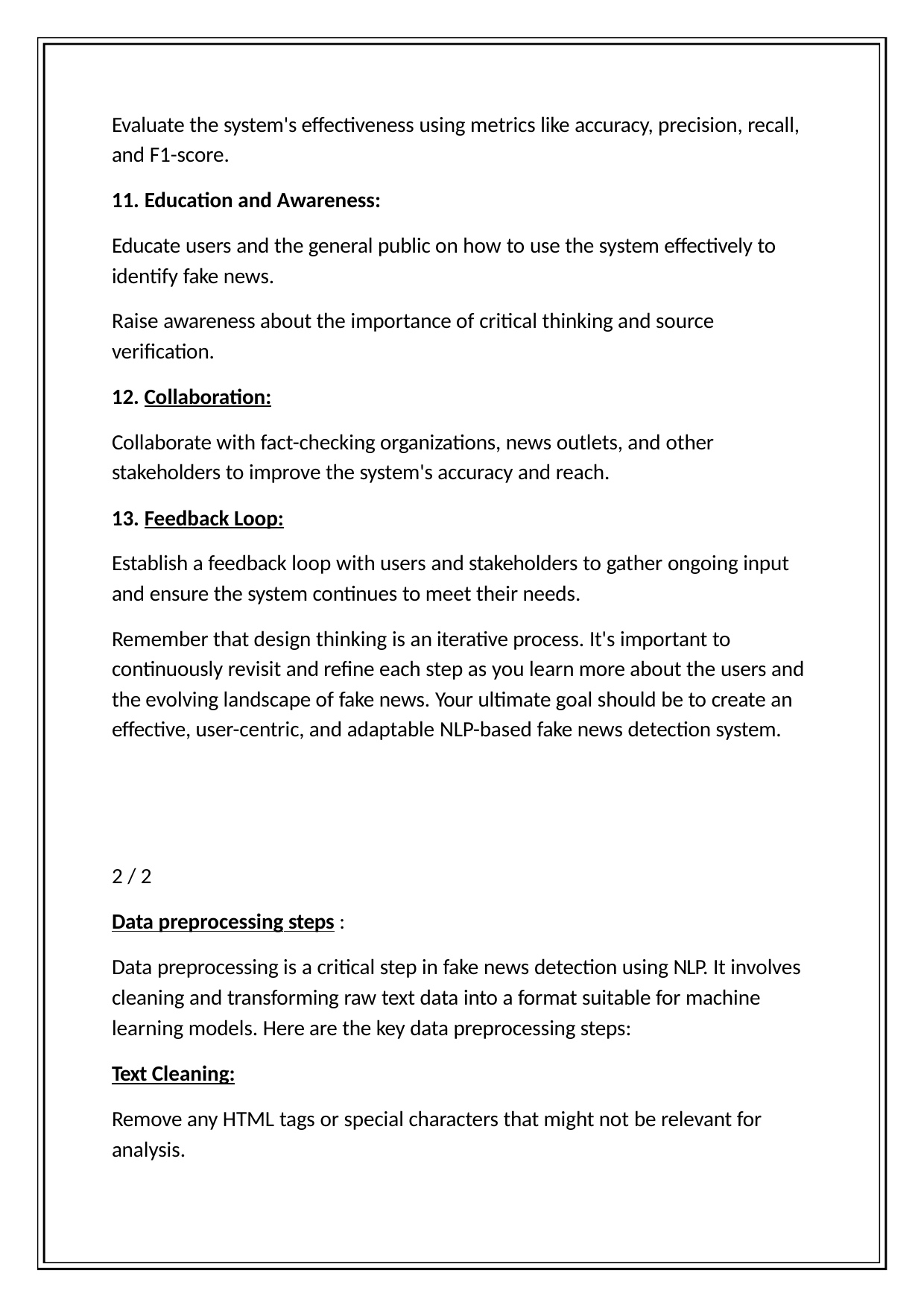

Evaluate the system's effectiveness using metrics like accuracy, precision, recall,  and F1-score.

Education and Awareness:
Educate users and the general public on how to use the system effectively to  identify fake news.
Raise awareness about the importance of critical thinking and source  verification.

Collaboration:
Collaborate with fact-checking organizations, news outlets, and other  stakeholders to improve the system's accuracy and reach.

Feedback Loop:
Establish a feedback loop with users and stakeholders to gather ongoing input  and ensure the system continues to meet their needs.
Remember that design thinking is an iterative process. It's important to  continuously revisit and refine each step as you learn more about the users and  the evolving landscape of fake news. Your ultimate goal should be to create an  effective, user-centric, and adaptable NLP-based fake news detection system.
2 / 2

Data preprocessing steps :
Data preprocessing is a critical step in fake news detection using NLP. It involves  cleaning and transforming raw text data into a format suitable for machine
learning models. Here are the key data preprocessing steps:

Text Cleaning:
Remove any HTML tags or special characters that might not be relevant for  analysis.